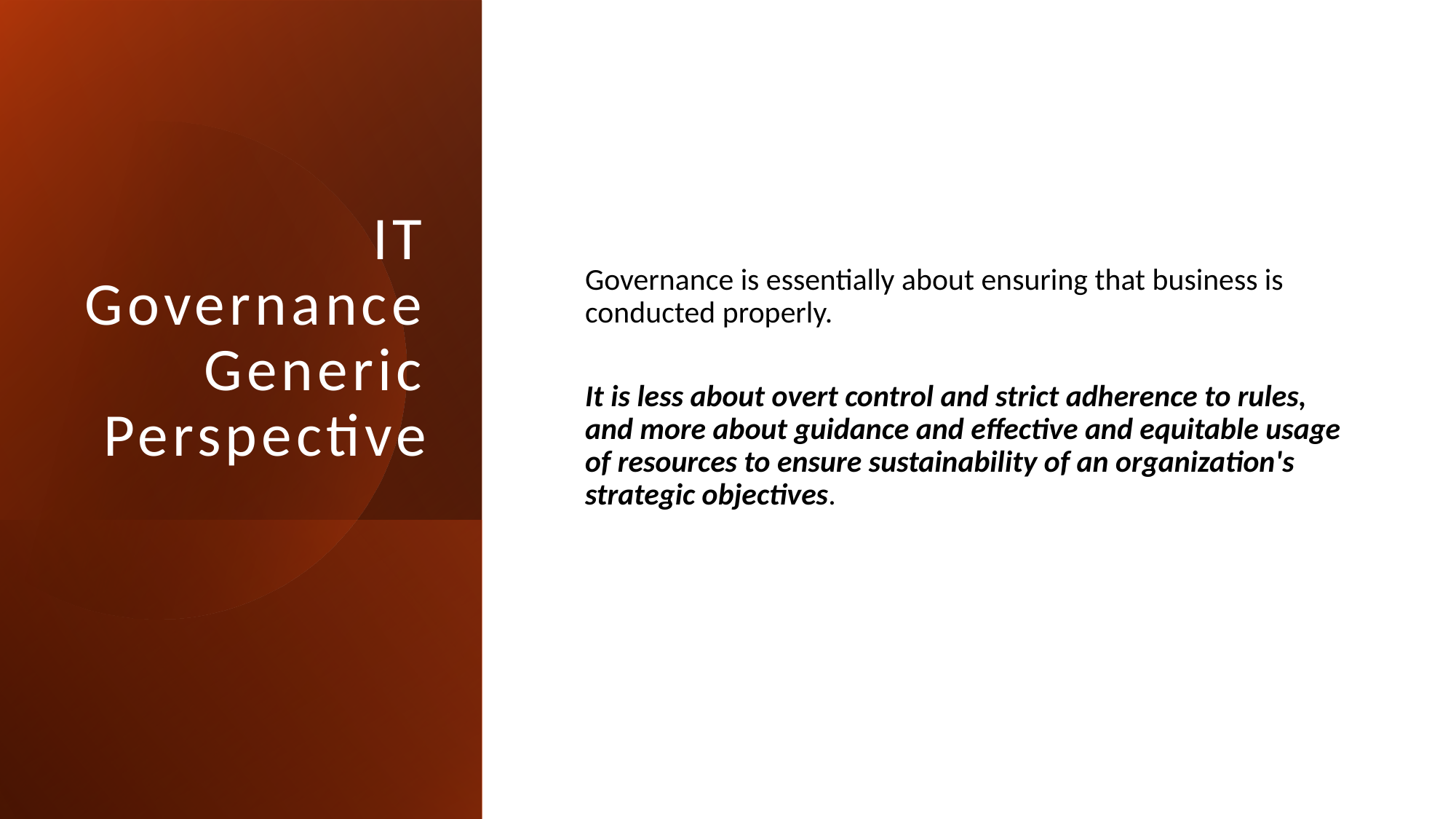

# IT Governance Generic Perspective
Governance is essentially about ensuring that business is conducted properly.

It is less about overt control and strict adherence to rules, and more about guidance and effective and equitable usage of resources to ensure sustainability of an organization's strategic objectives.